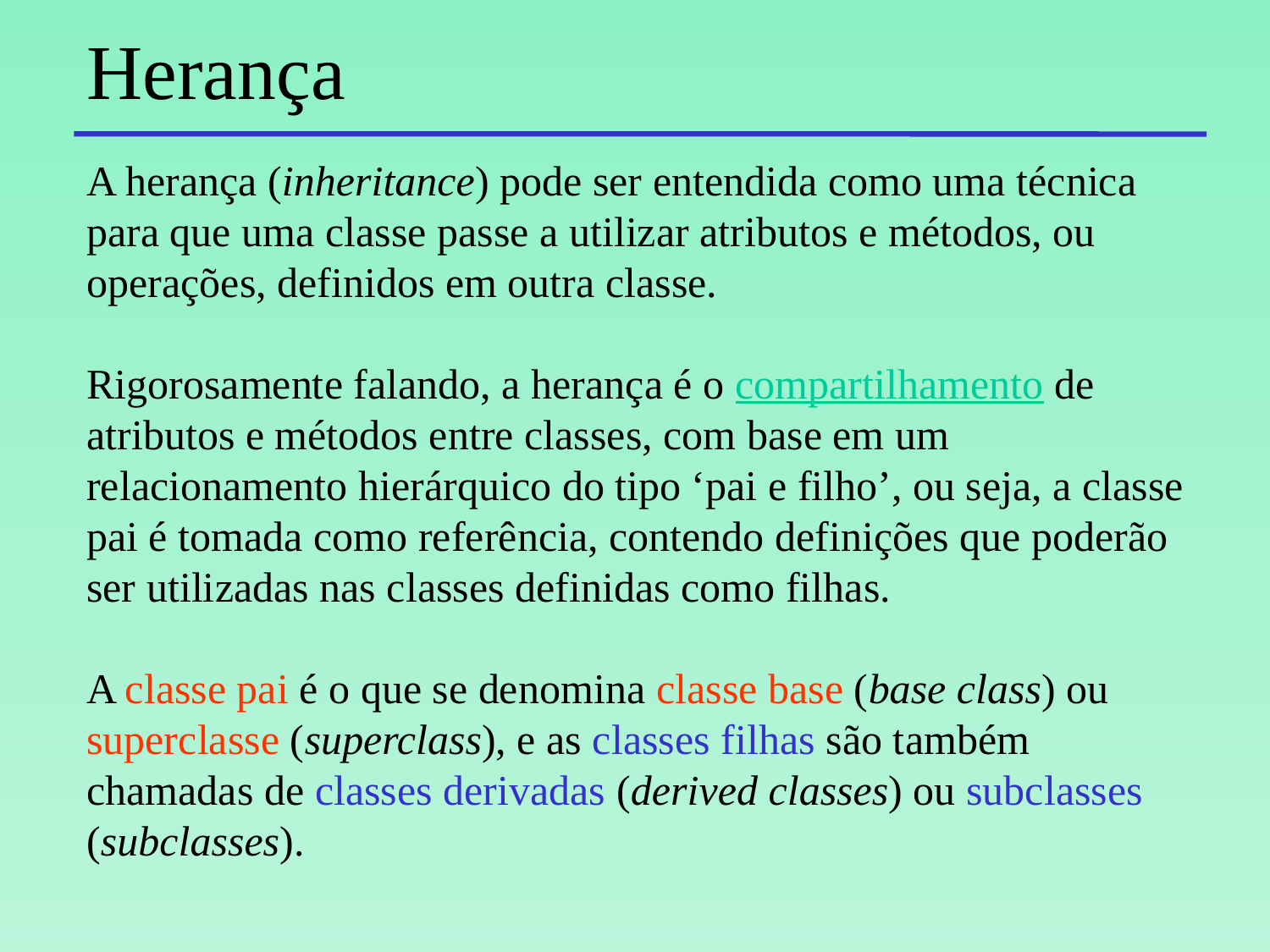

# Herança

A herança (inheritance) pode ser entendida como uma técnica para que uma classe passe a utilizar atributos e métodos, ou operações, definidos em outra classe.

Rigorosamente falando, a herança é o compartilhamento de atributos e métodos entre classes, com base em um relacionamento hierárquico do tipo ‘pai e filho’, ou seja, a classe pai é tomada como referência, contendo definições que poderão ser utilizadas nas classes definidas como filhas.

A classe pai é o que se denomina classe base (base class) ou superclasse (superclass), e as classes filhas são também chamadas de classes derivadas (derived classes) ou subclasses (subclasses).